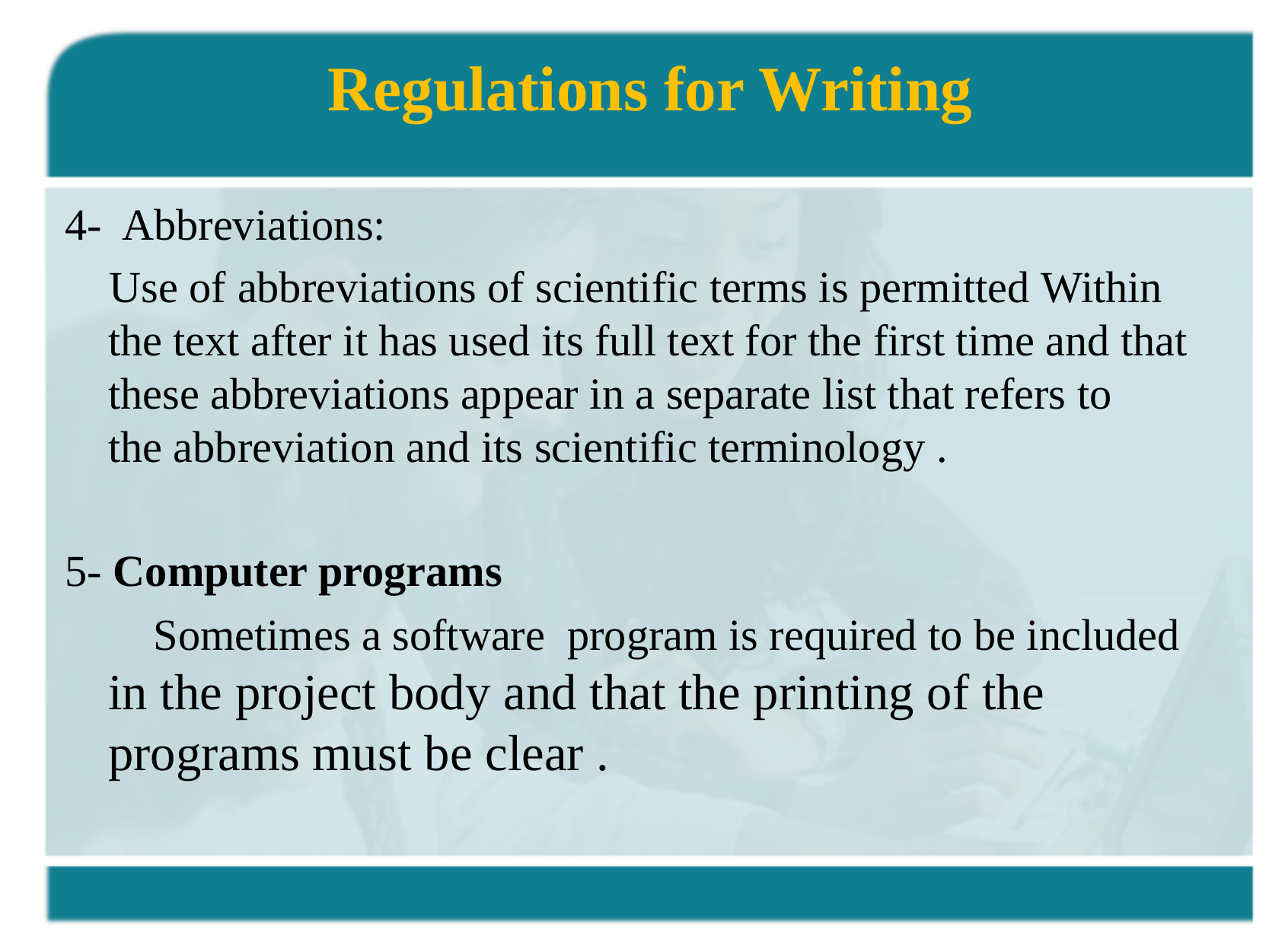

# Regulations for Writing

4-  Abbreviations:
    Use of abbreviations of scientific terms is permitted Within the text after it has used its full text for the first time and that these abbreviations appear in a separate list that refers to the abbreviation and its scientific terminology .

5- Computer programs
        Sometimes a software  program is required to be included in the project body and that the printing of the programs must be clear .